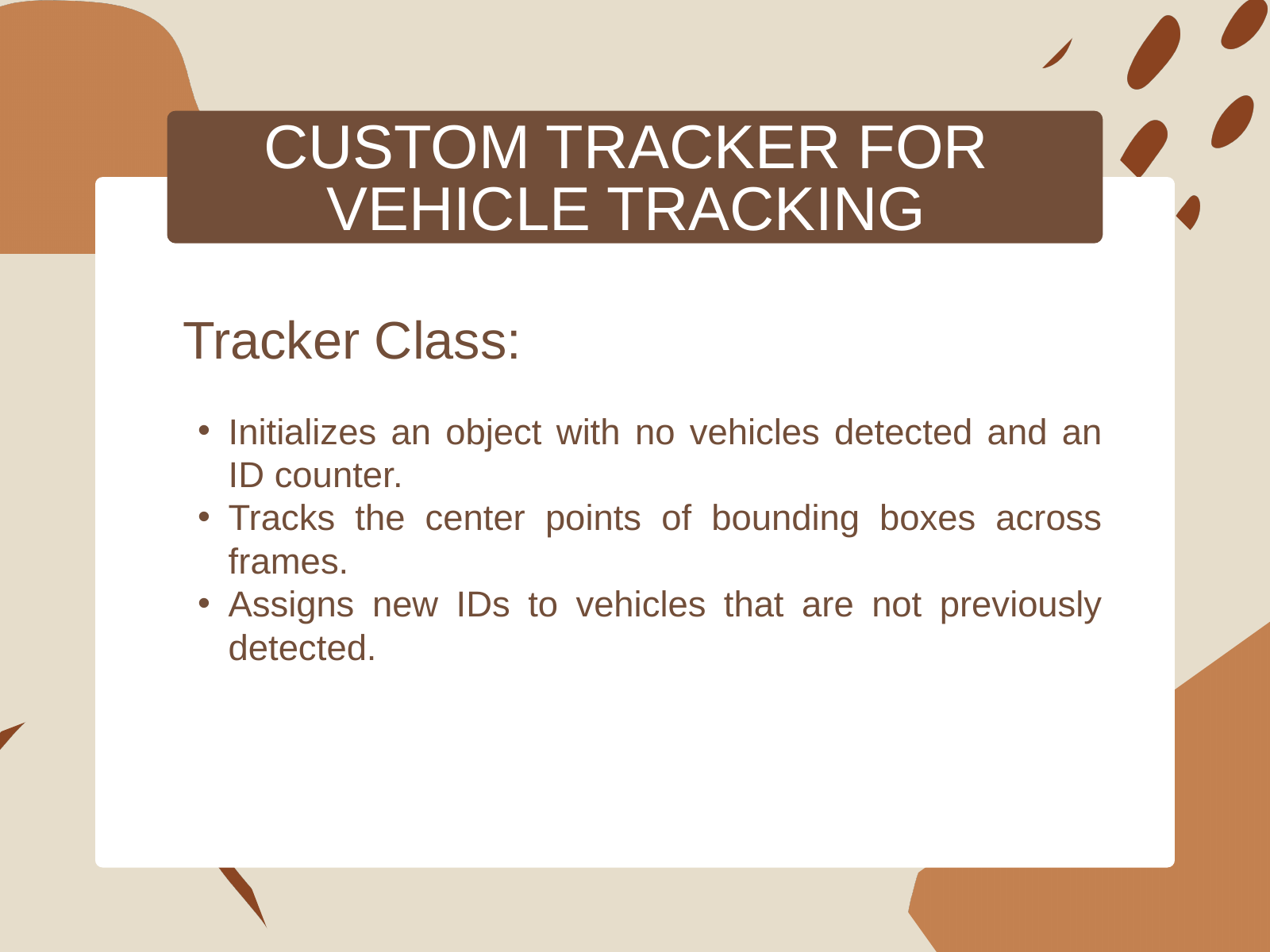

CUSTOM TRACKER FOR VEHICLE TRACKING

Tracker Class:
Initializes an object with no vehicles detected and an ID counter.
Tracks the center points of bounding boxes across frames.
Assigns new IDs to vehicles that are not previously detected.